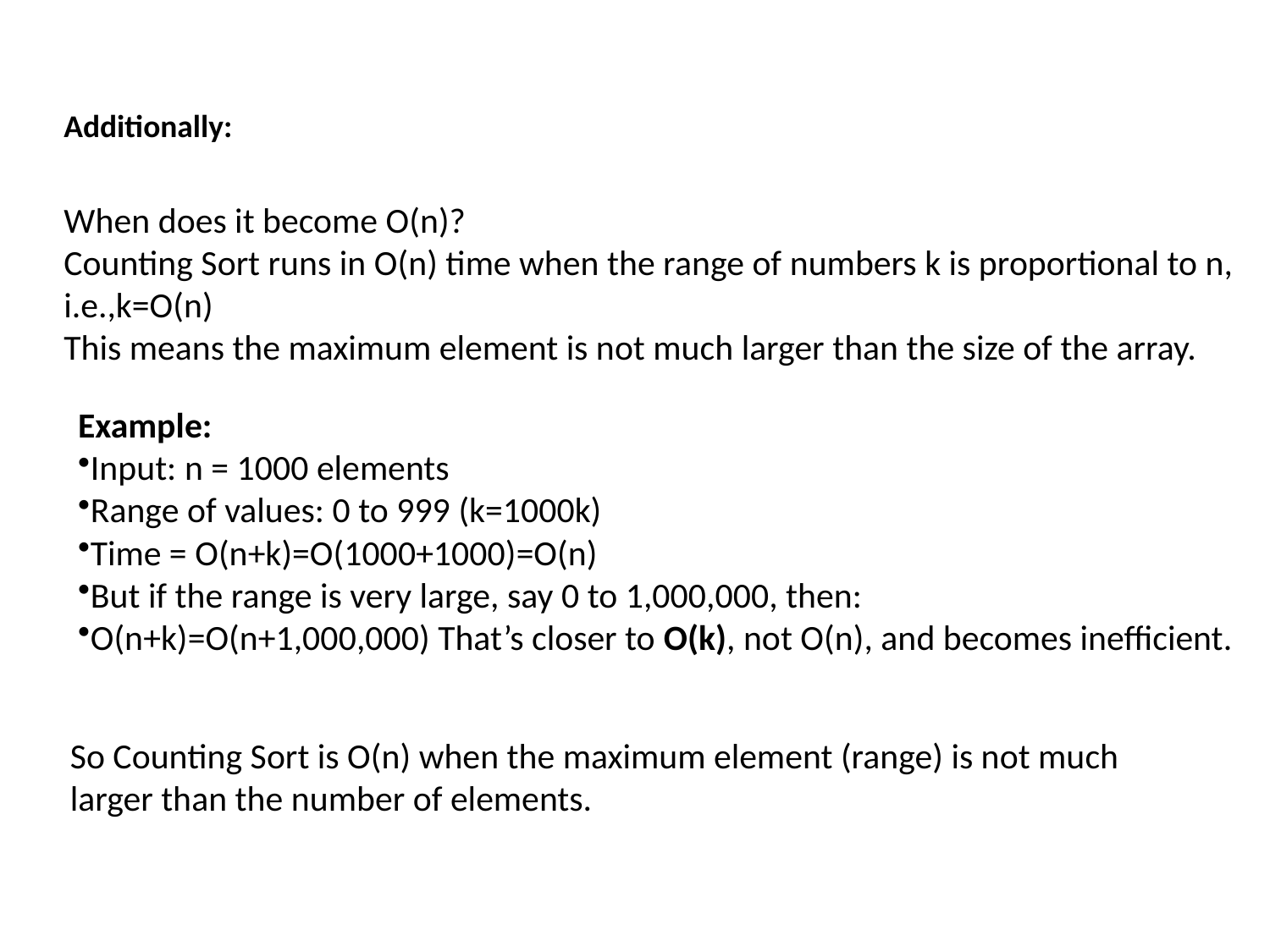

Additionally:
When does it become O(n)?
Counting Sort runs in O(n) time when the range of numbers k is proportional to n, i.e.,k=O(n)
This means the maximum element is not much larger than the size of the array.
Example:
Input: n = 1000 elements
Range of values: 0 to 999 (k=1000k)
Time = O(n+k)=O(1000+1000)=O(n)
But if the range is very large, say 0 to 1,000,000, then:
O(n+k)=O(n+1,000,000) That’s closer to O(k), not O(n), and becomes inefficient.

So Counting Sort is O(n) when the maximum element (range) is not much larger than the number of elements.